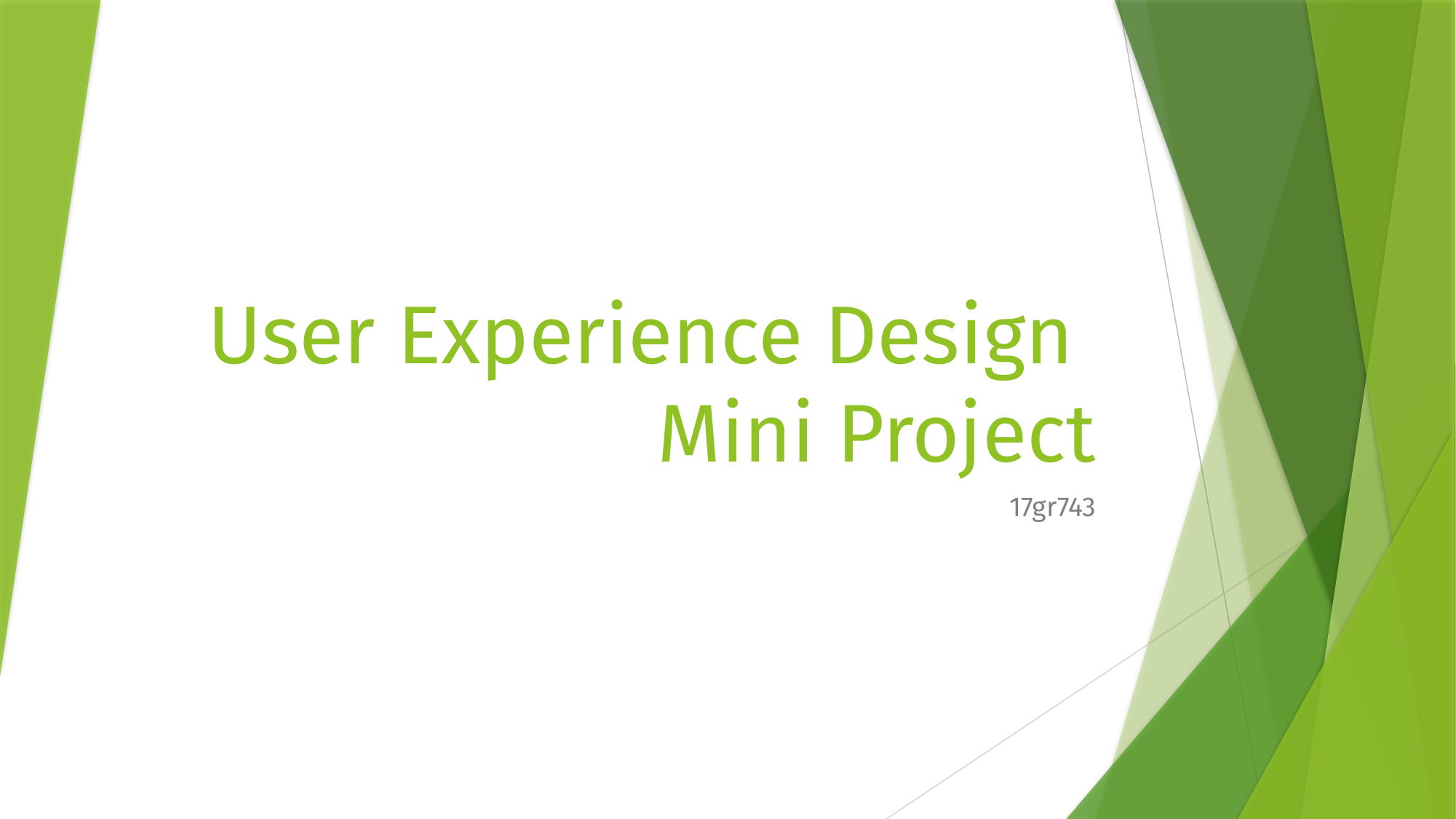

# User Experience Design Mini Project
17gr743